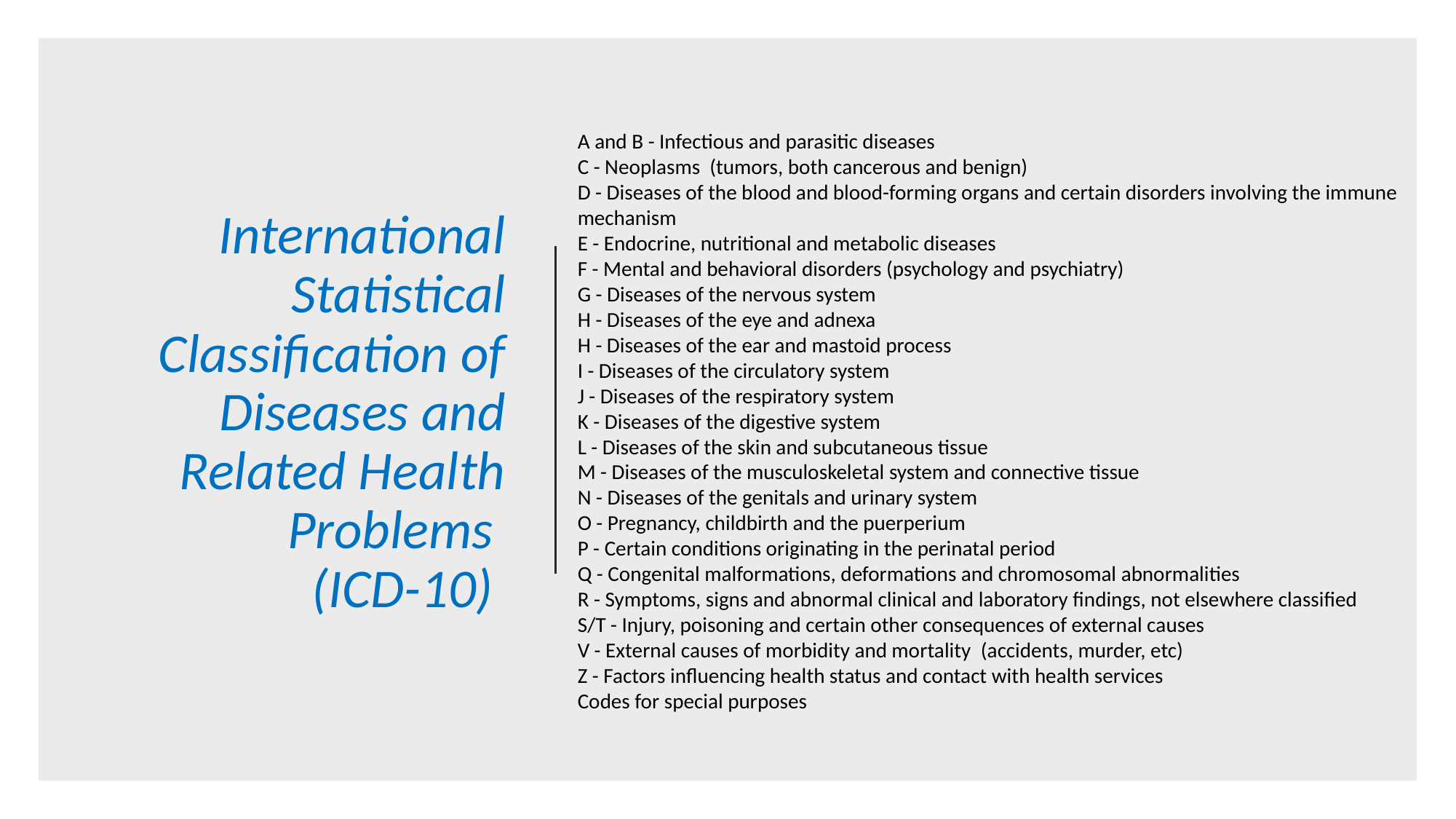

A and B - Infectious and parasitic diseases
C - Neoplasms  (tumors, both cancerous and benign)
D - Diseases of the blood and blood-forming organs and certain disorders involving the immune
mechanism
E - Endocrine, nutritional and metabolic diseases
F - Mental and behavioral disorders (psychology and psychiatry)
G - Diseases of the nervous system
H - Diseases of the eye and adnexa
H - Diseases of the ear and mastoid process
I - Diseases of the circulatory system
J - Diseases of the respiratory system
K - Diseases of the digestive system
L - Diseases of the skin and subcutaneous tissue
M - Diseases of the musculoskeletal system and connective tissue
N - Diseases of the genitals and urinary system
O - Pregnancy, childbirth and the puerperium
P - Certain conditions originating in the perinatal period
Q - Congenital malformations, deformations and chromosomal abnormalities
R - Symptoms, signs and abnormal clinical and laboratory findings, not elsewhere classified
S/T - Injury, poisoning and certain other consequences of external causes
V - External causes of morbidity and mortality  (accidents, murder, etc)
Z - Factors influencing health status and contact with health services
Codes for special purposes
# International Statistical Classification of Diseases and Related Health Problems (ICD-10)